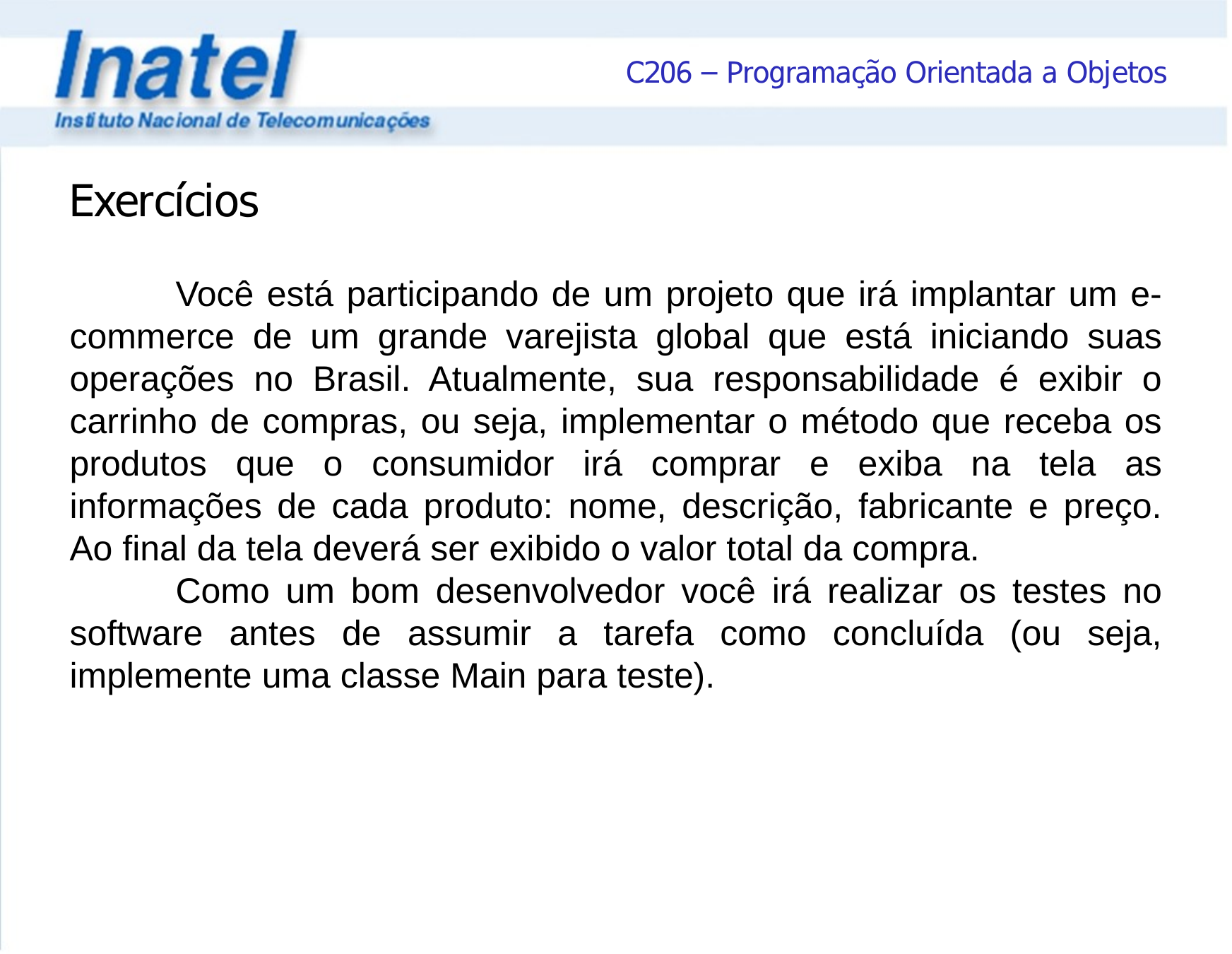

Exercícios
	Você está participando de um projeto que irá implantar um e-commerce de um grande varejista global que está iniciando suas operações no Brasil. Atualmente, sua responsabilidade é exibir o carrinho de compras, ou seja, implementar o método que receba os produtos que o consumidor irá comprar e exiba na tela as informações de cada produto: nome, descrição, fabricante e preço. Ao final da tela deverá ser exibido o valor total da compra.
	Como um bom desenvolvedor você irá realizar os testes no software antes de assumir a tarefa como concluída (ou seja, implemente uma classe Main para teste).